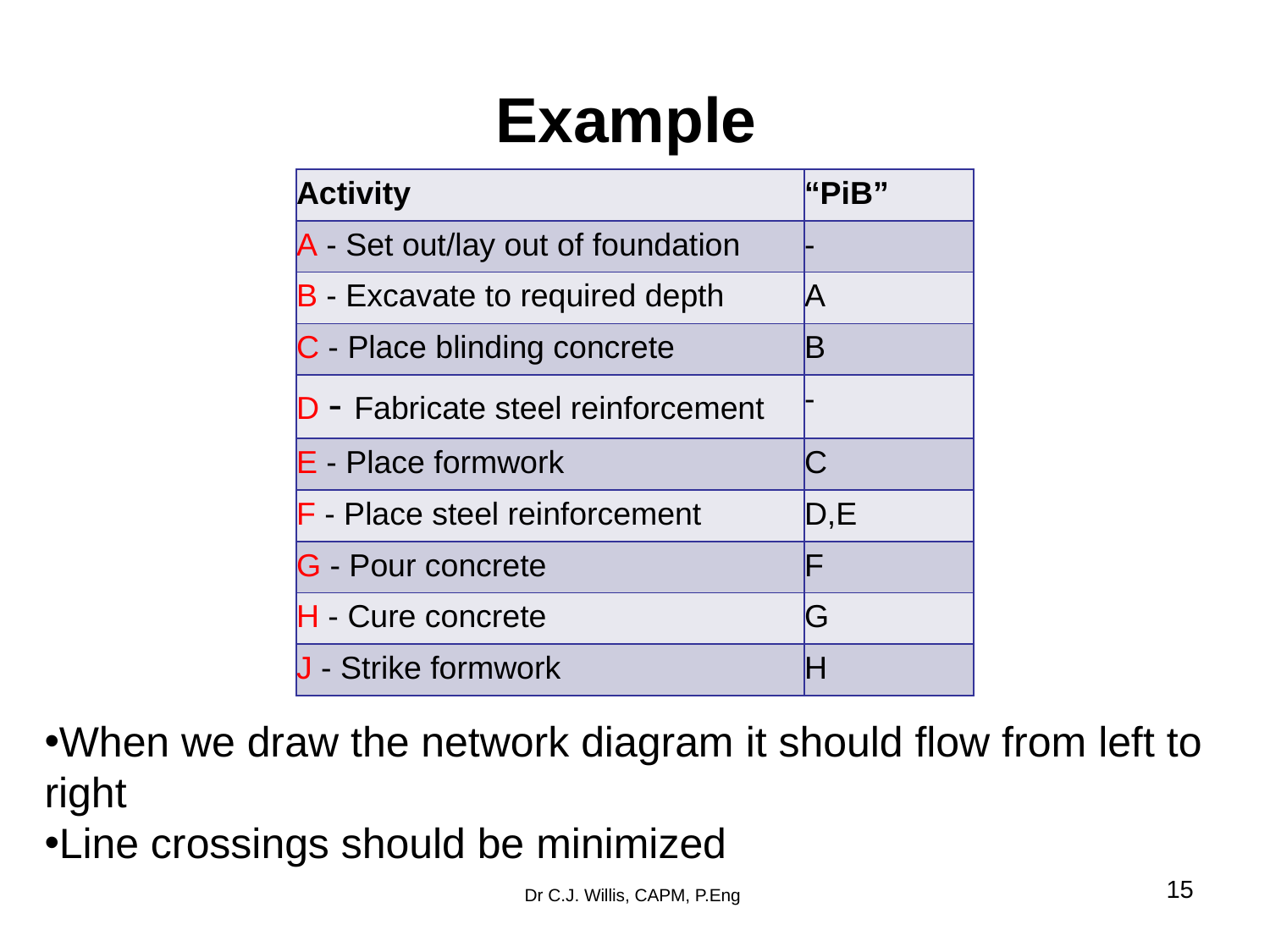

# Example
| Activity | “PiB” |
| --- | --- |
| A - Set out/lay out of foundation | - |
| B - Excavate to required depth | A |
| C - Place blinding concrete | B |
| D - Fabricate steel reinforcement | - |
| E - Place formwork | C |
| F - Place steel reinforcement | D,E |
| G - Pour concrete | F |
| H - Cure concrete | G |
| J - Strike formwork | H |
When we draw the network diagram it should flow from left to right
Line crossings should be minimized
15
Dr C.J. Willis, CAPM, P.Eng